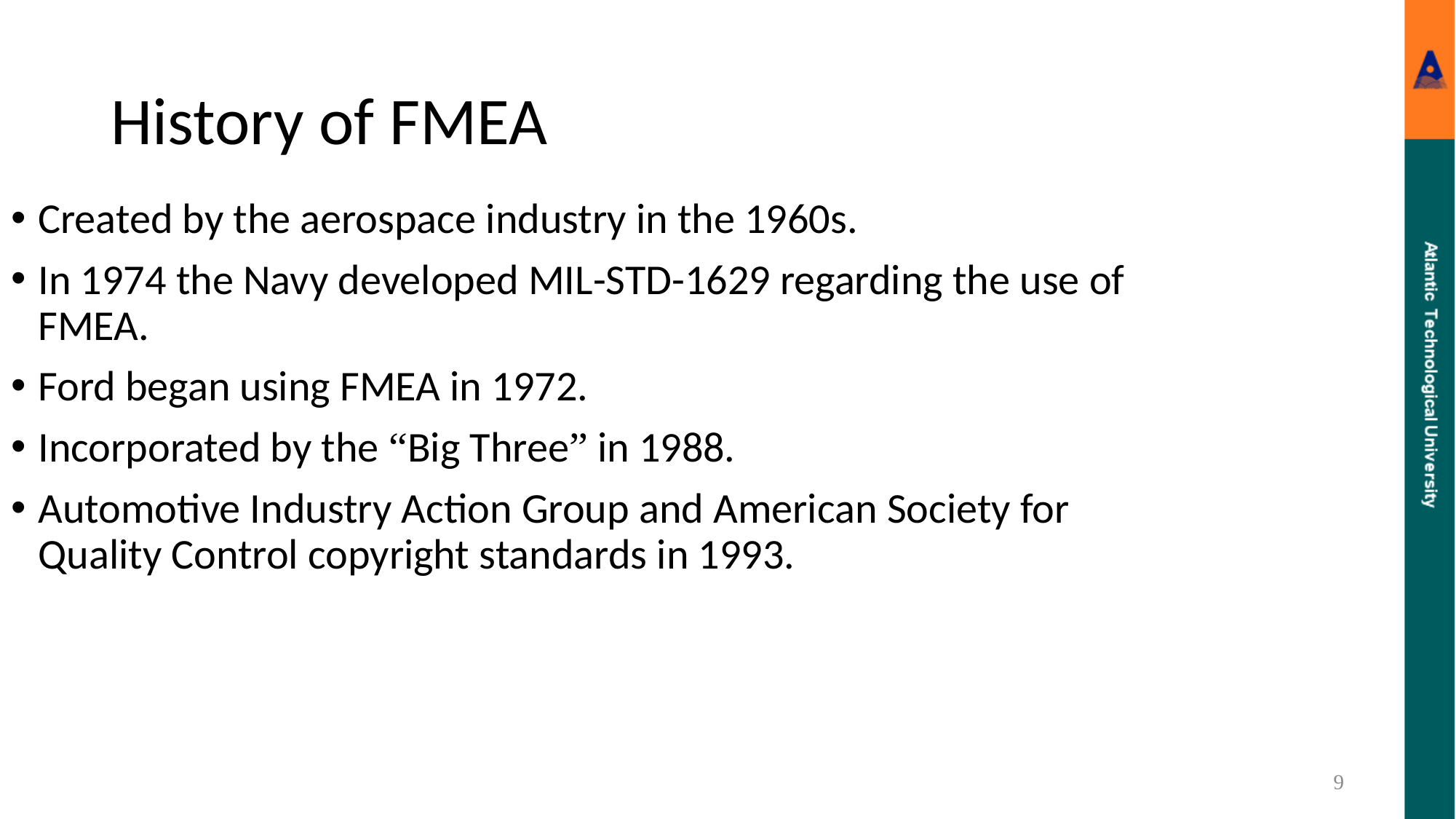

# History of FMEA
Created by the aerospace industry in the 1960s.
In 1974 the Navy developed MIL-STD-1629 regarding the use of FMEA.
Ford began using FMEA in 1972.
Incorporated by the “Big Three” in 1988.
Automotive Industry Action Group and American Society for Quality Control copyright standards in 1993.

9